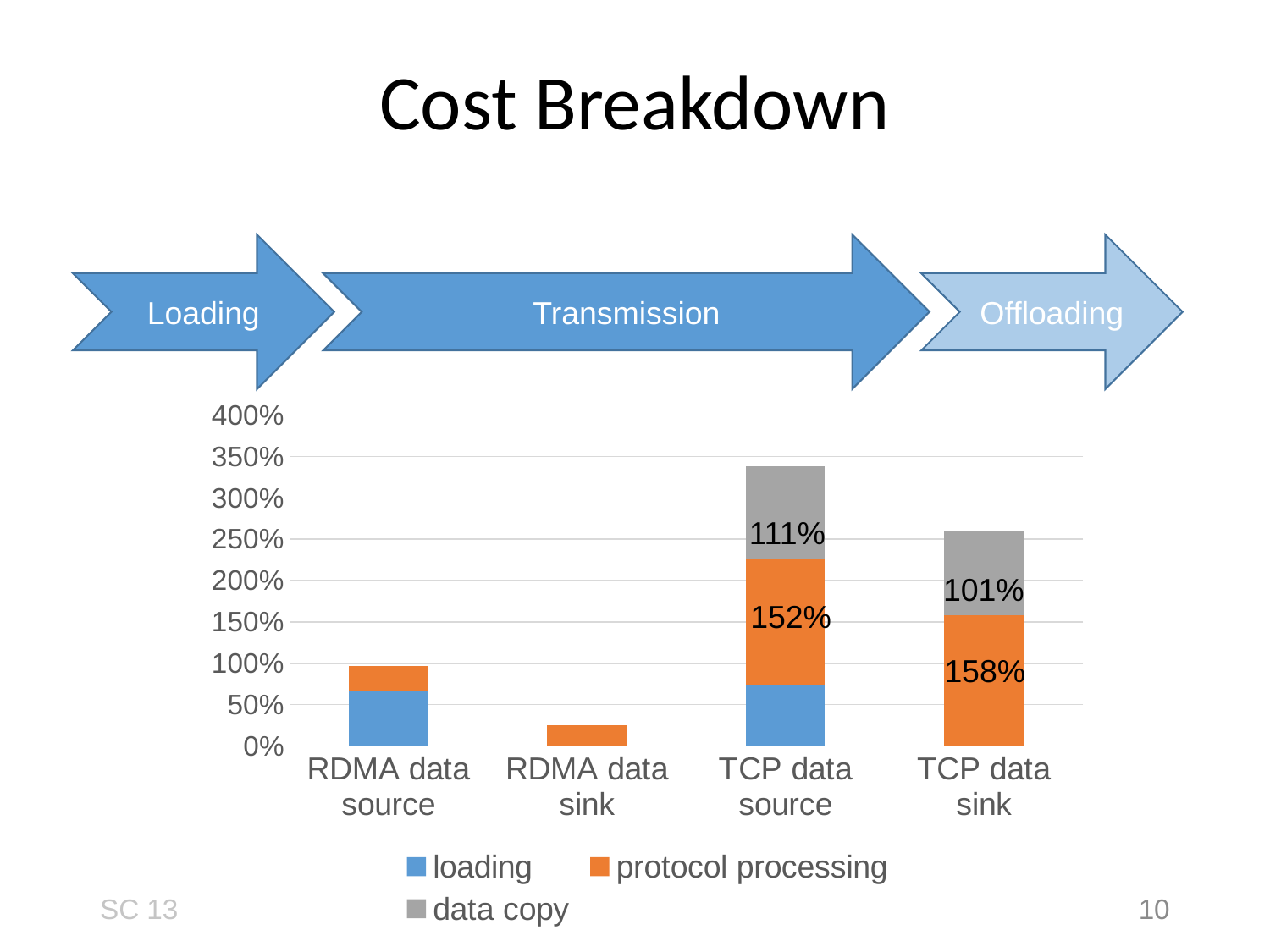

# Cost Breakdown
Loading
Transmission
Offloading

### Chart

| Category | loading | protocol processing | data copy |
|---|---|---|---|
| RDMA data source | 0.66 | 0.311 | 0.0 |
| RDMA data sink | 0.0 | 0.2495 | 0.0 |
| TCP data source | 0.7441 | 1.5258 | 1.1152 |
| TCP data sink | 0.0 | 1.586 | 1.014 |
111%
101%
152%
158%

SC 13
10